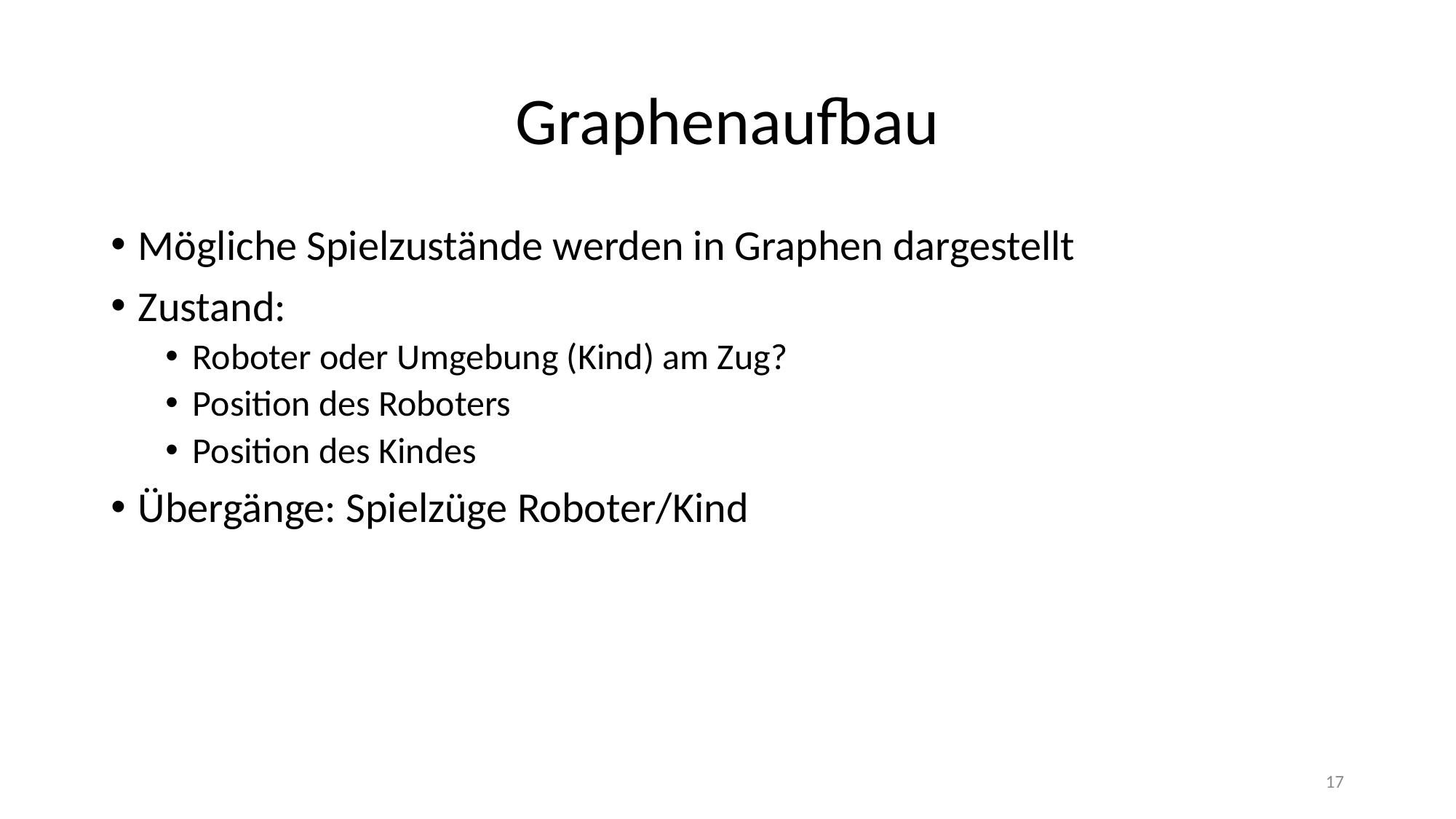

# Graphenaufbau
Mögliche Spielzustände werden in Graphen dargestellt
Zustand:
Roboter oder Umgebung (Kind) am Zug?
Position des Roboters
Position des Kindes
Übergänge: Spielzüge Roboter/Kind
17